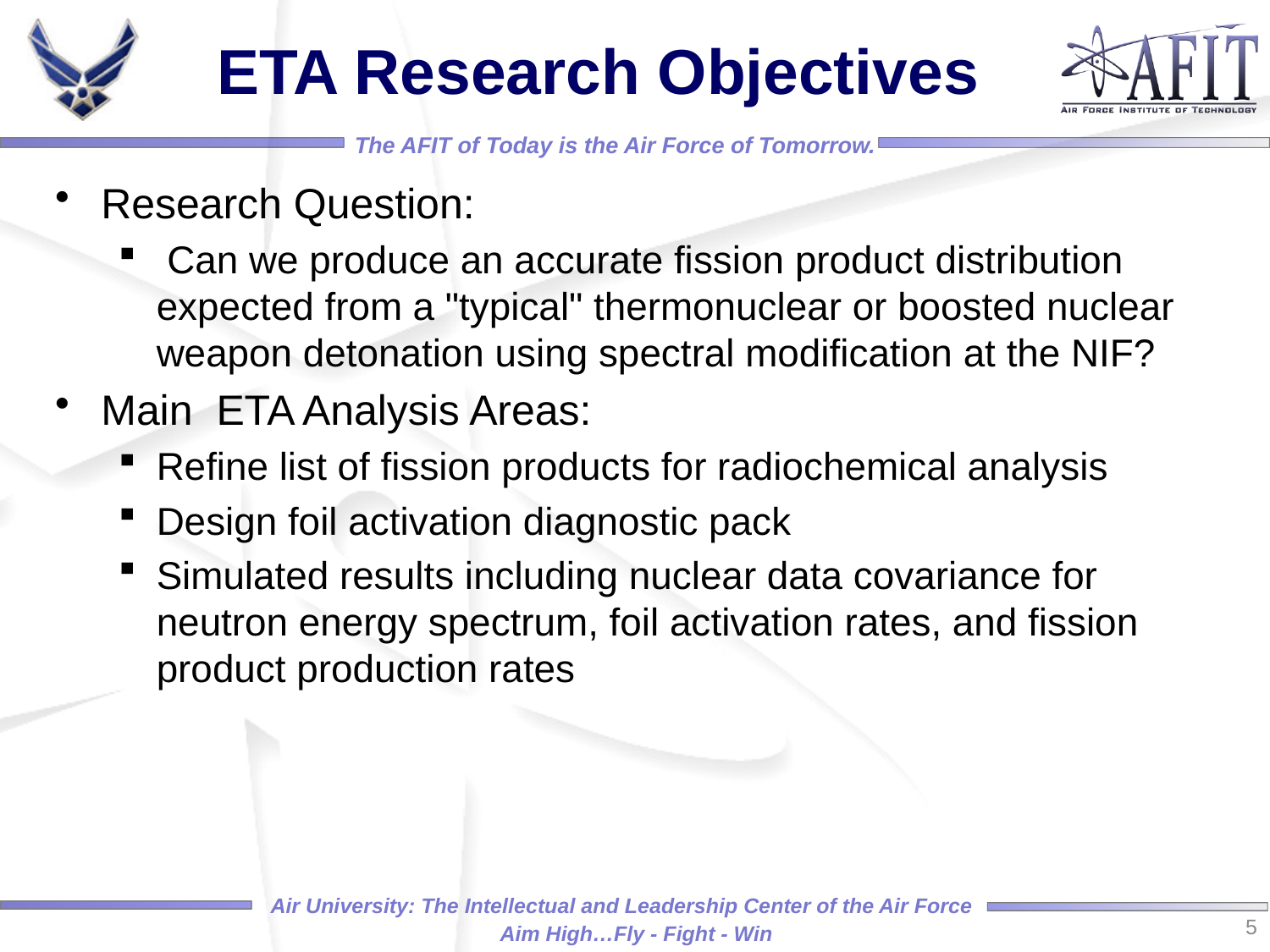

# ETA Research Objectives

Research Question:
 Can we produce an accurate fission product distribution expected from a "typical" thermonuclear or boosted nuclear weapon detonation using spectral modification at the NIF?
Main  ETA Analysis Areas:
Refine list of fission products for radiochemical analysis
Design foil activation diagnostic pack
Simulated results including nuclear data covariance for neutron energy spectrum, foil activation rates, and fission product production rates

5